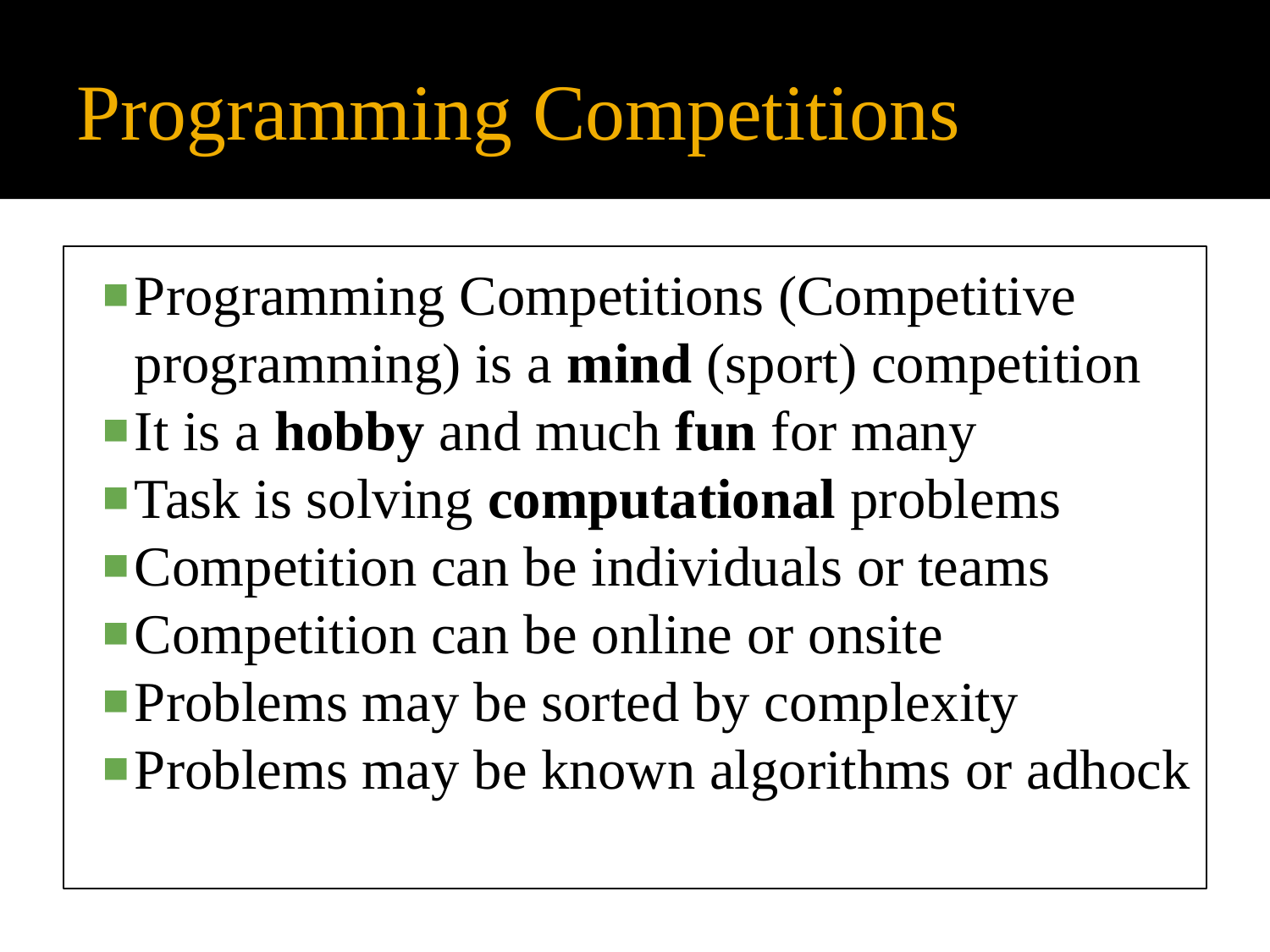

# Programming Competitions
Programming Competitions (Competitive programming) is a mind (sport) competition
It is a hobby and much fun for many
Task is solving computational problems
Competition can be individuals or teams
Competition can be online or onsite
Problems may be sorted by complexity
Problems may be known algorithms or adhock